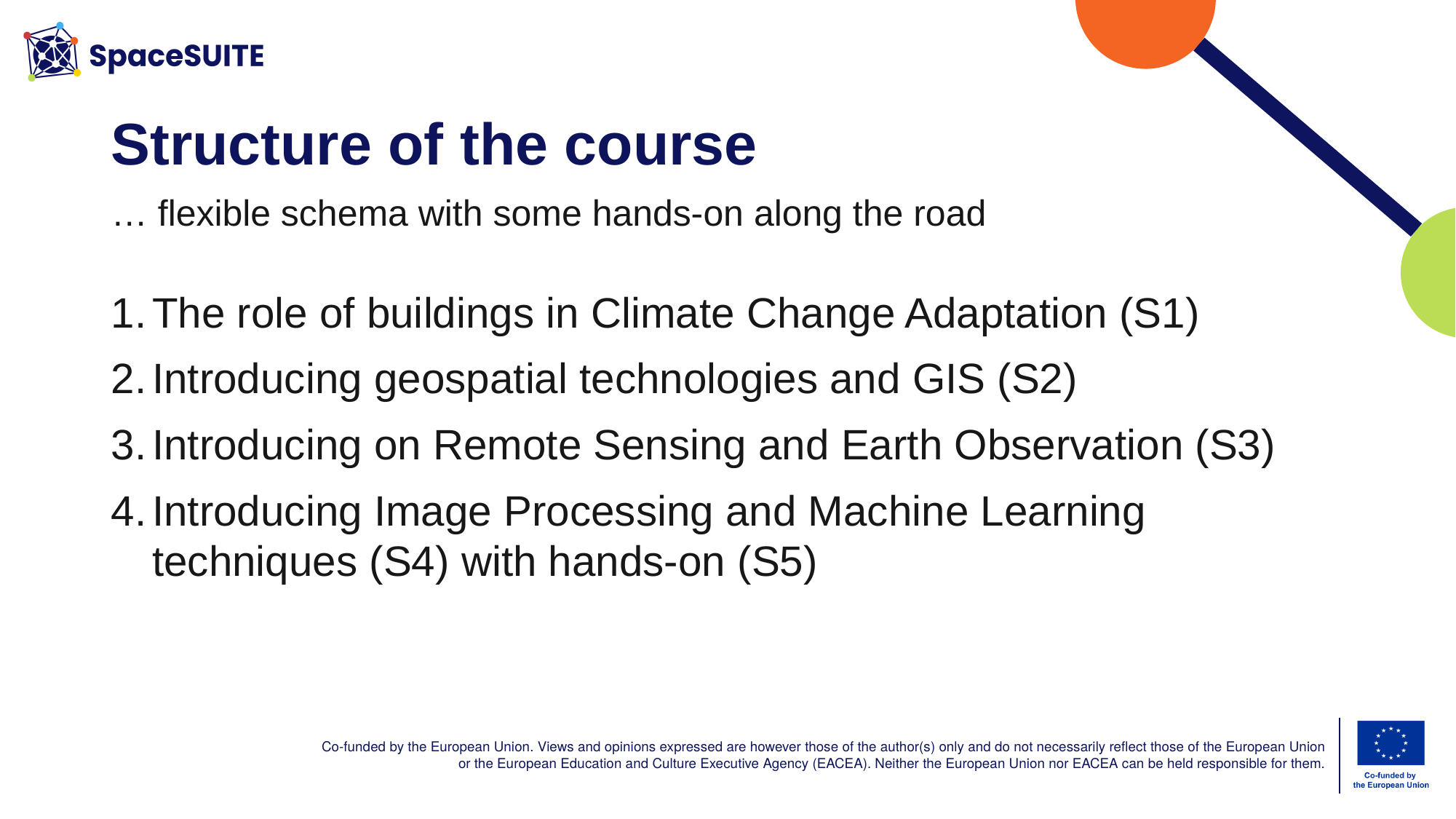

# Structure of the course
… flexible schema with some hands-on along the road
The role of buildings in Climate Change Adaptation (S1)
Introducing geospatial technologies and GIS (S2)
Introducing on Remote Sensing and Earth Observation (S3)
Introducing Image Processing and Machine Learning techniques (S4) with hands-on (S5)